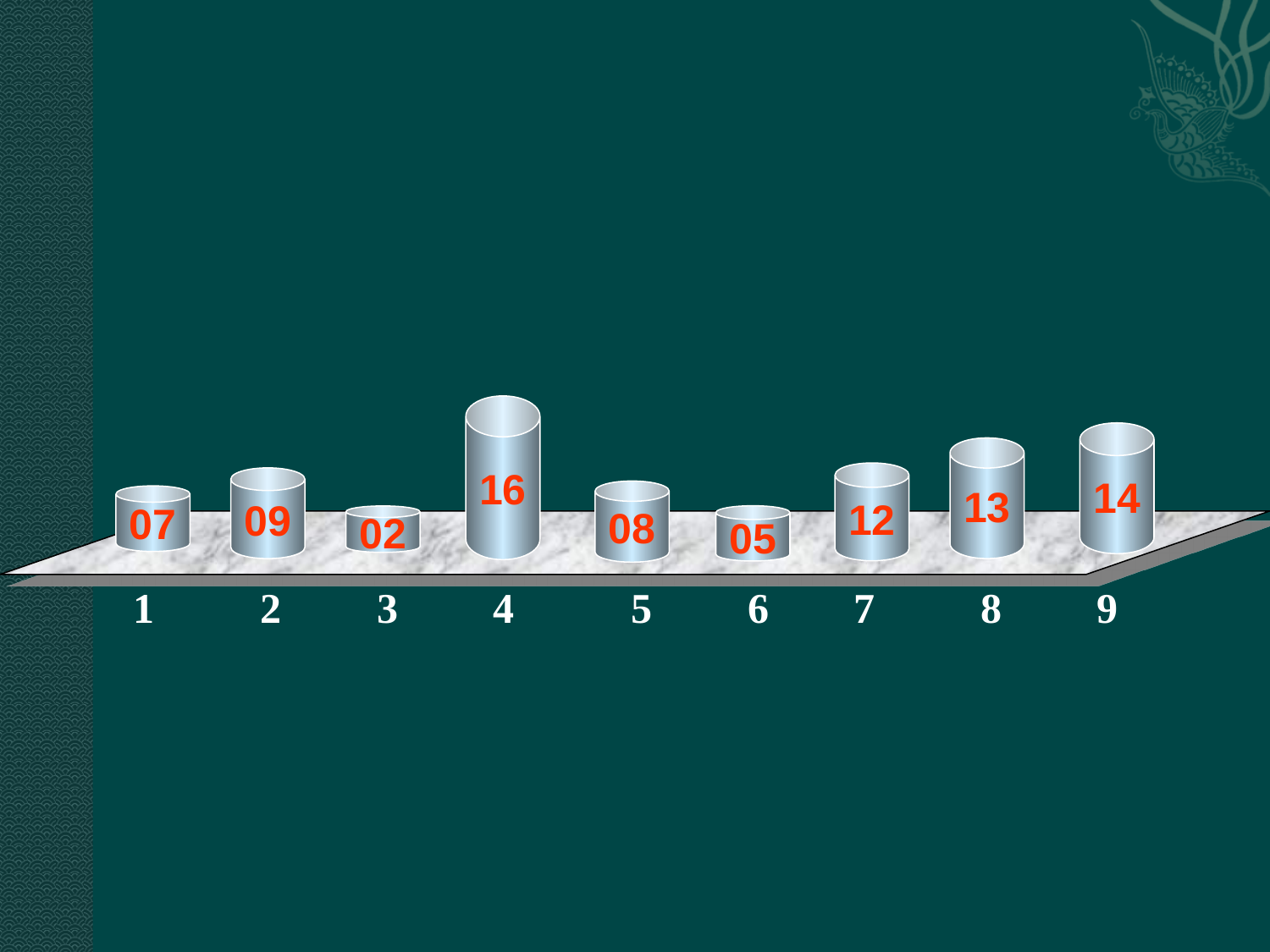

16
14
13
12
09
08
07
05
02

  1          2         3         4           5         6        7          8         9